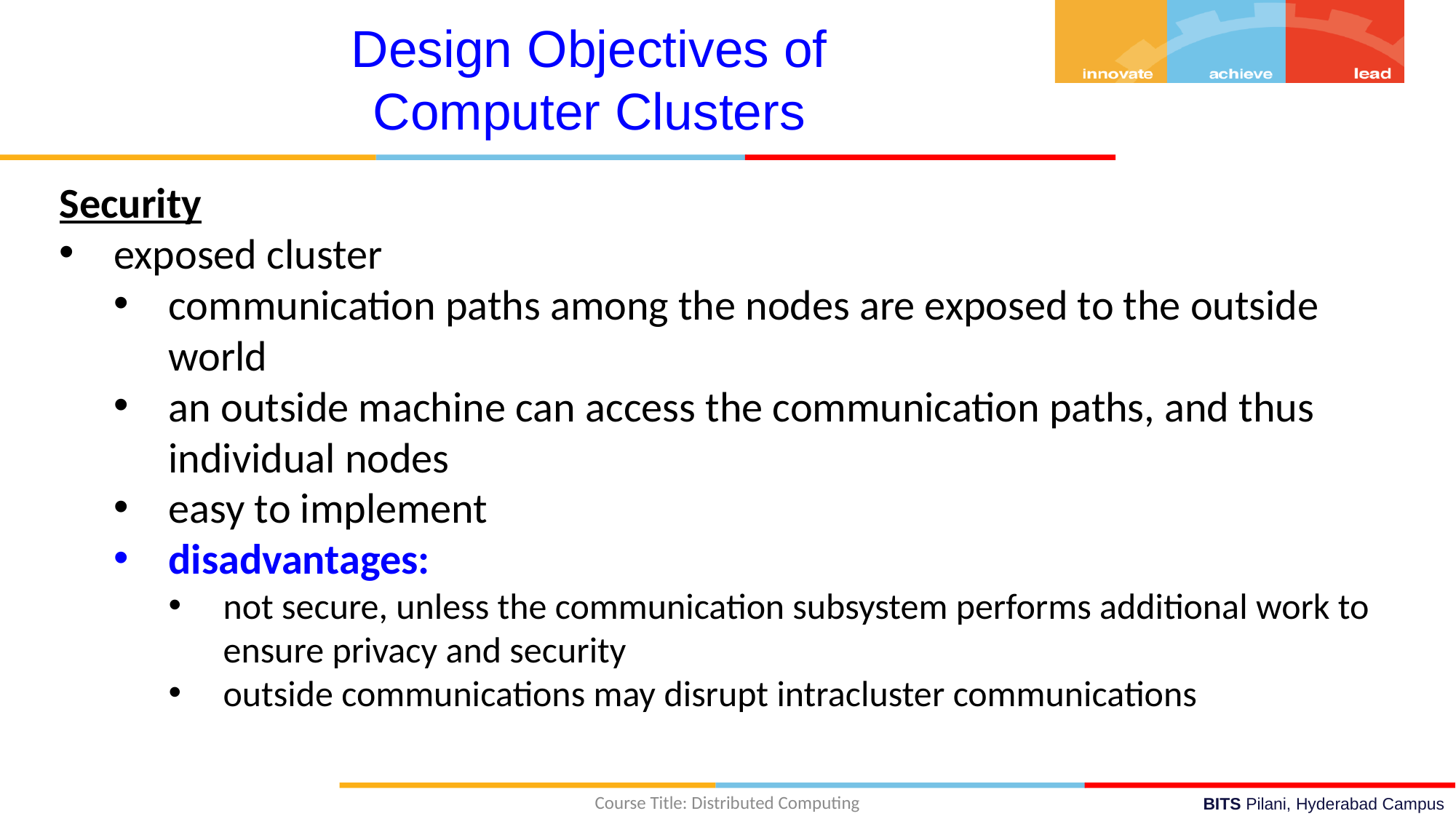

Design Objectives of Computer Clusters
Security
exposed cluster
communication paths among the nodes are exposed to the outside world
an outside machine can access the communication paths, and thus individual nodes
easy to implement
disadvantages:
not secure, unless the communication subsystem performs additional work to ensure privacy and security
outside communications may disrupt intracluster communications
Course Title: Distributed Computing